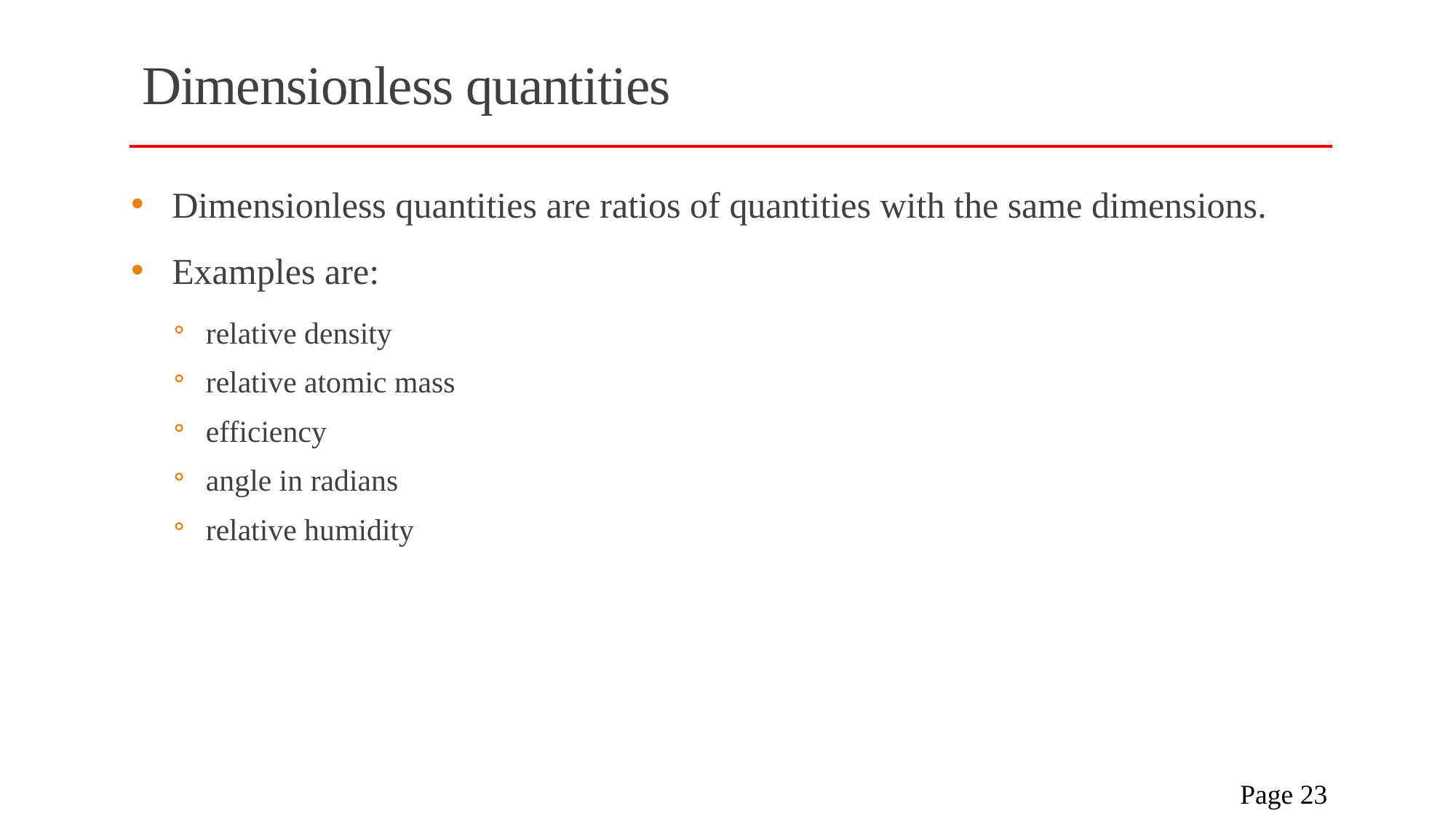

# Dimensionless quantities
Dimensionless quantities are ratios of quantities with the same dimensions.
Examples are:
relative density
relative atomic mass
efficiency
angle in radians
relative humidity
 Page 23